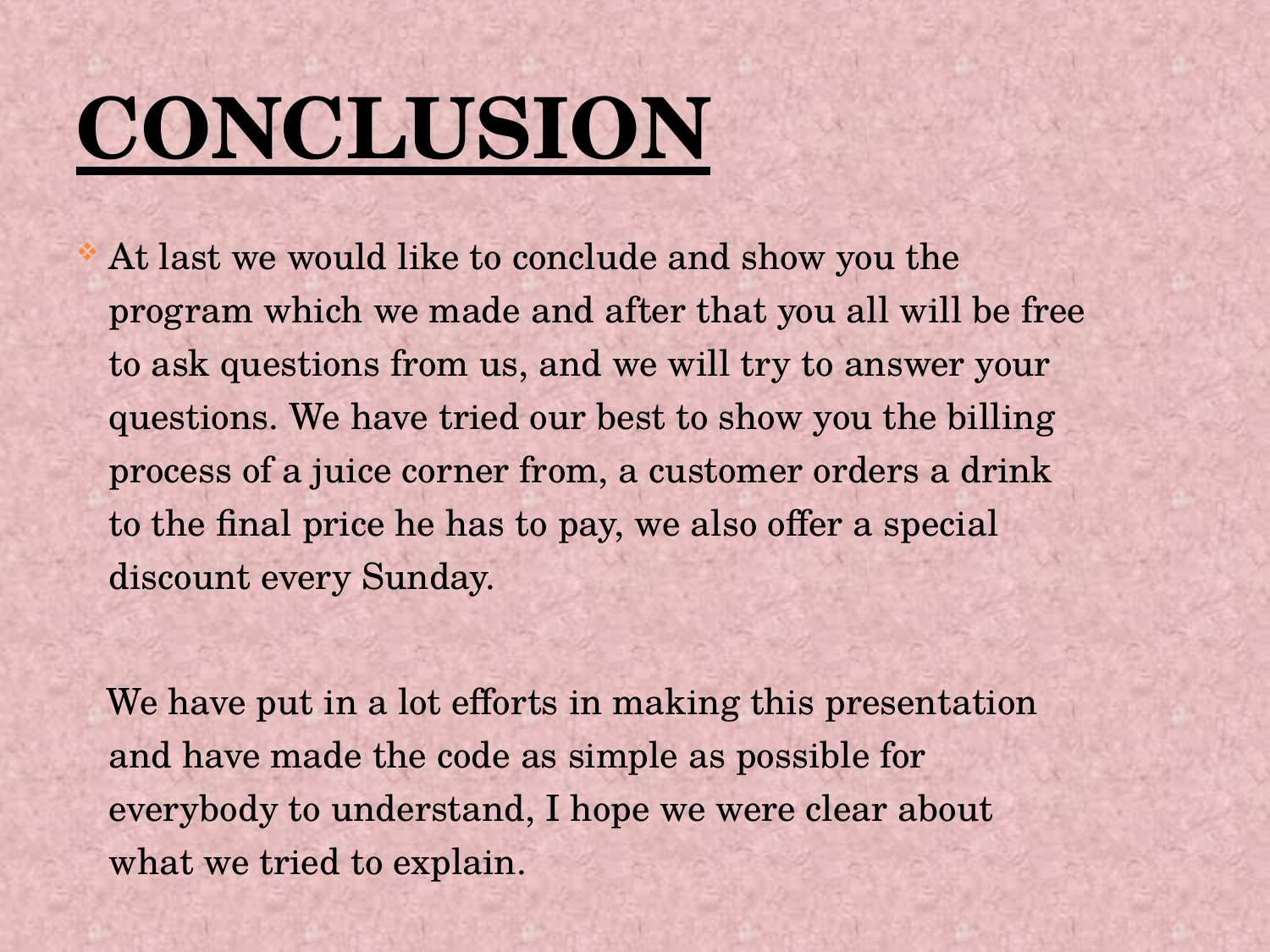

# Conclusion
At last we would like to conclude and show you the program which we made and after that you all will be free to ask questions from us, and we will try to answer your questions. We have tried our best to show you the billing process of a juice corner from, a customer orders a drink to the final price he has to pay, we also offer a special discount every Sunday.

   We have put in a lot efforts in making this presentation and have made the code as simple as possible for everybody to understand, I hope we were clear about what we tried to explain.